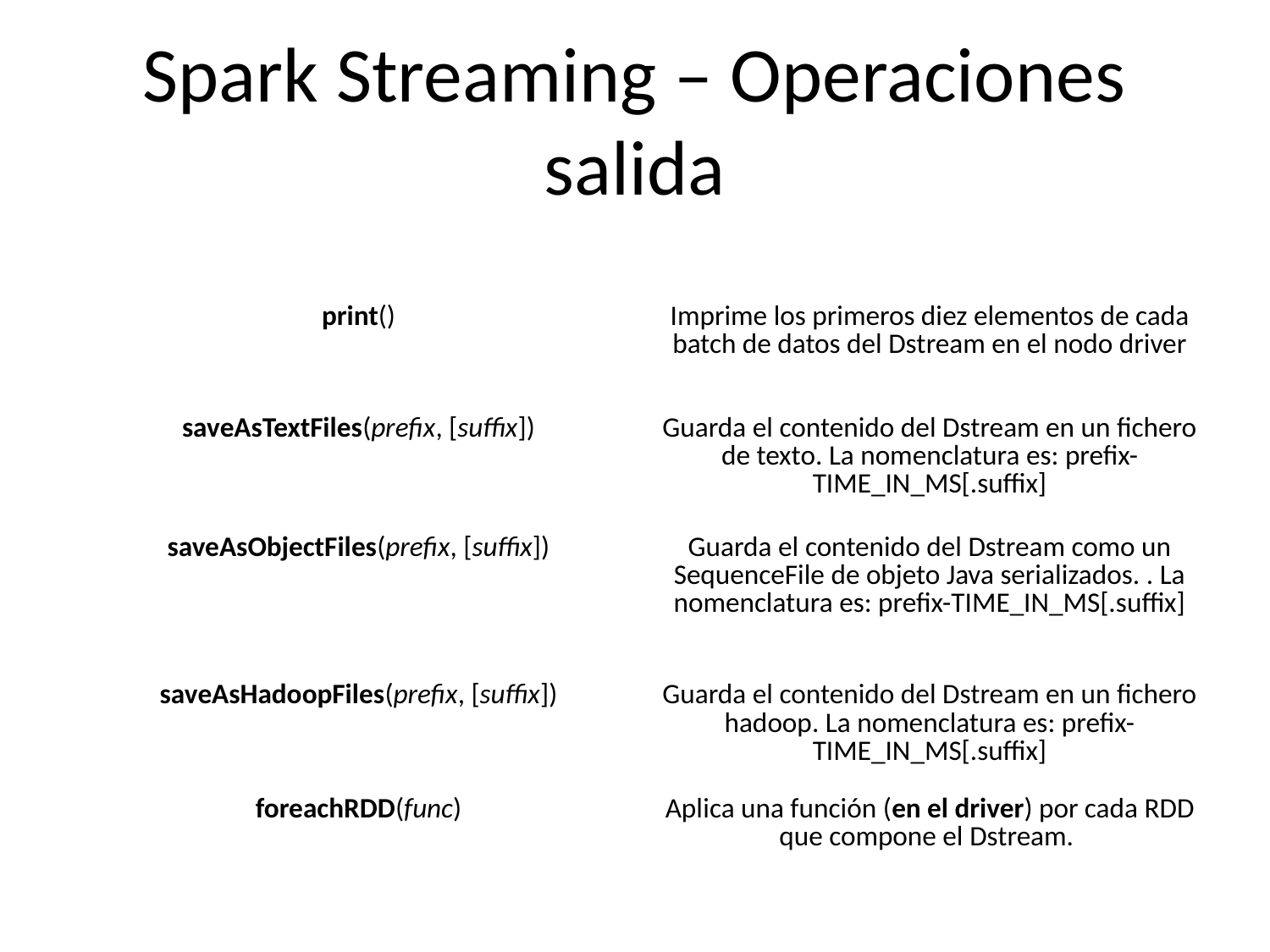

Spark Streaming – Operaciones salida
| Operación de salida | Significado |
| --- | --- |
| print() | Imprime los primeros diez elementos de cada batch de datos del Dstream en el nodo driver |
| saveAsTextFiles(prefix, [suffix]) | Guarda el contenido del Dstream en un fichero de texto. La nomenclatura es: prefix-TIME\_IN\_MS[.suffix] |
| saveAsObjectFiles(prefix, [suffix]) | Guarda el contenido del Dstream como un SequenceFile de objeto Java serializados. . La nomenclatura es: prefix-TIME\_IN\_MS[.suffix] |
| saveAsHadoopFiles(prefix, [suffix]) | Guarda el contenido del Dstream en un fichero hadoop. La nomenclatura es: prefix-TIME\_IN\_MS[.suffix] |
| foreachRDD(func) | Aplica una función (en el driver) por cada RDD que compone el Dstream. |